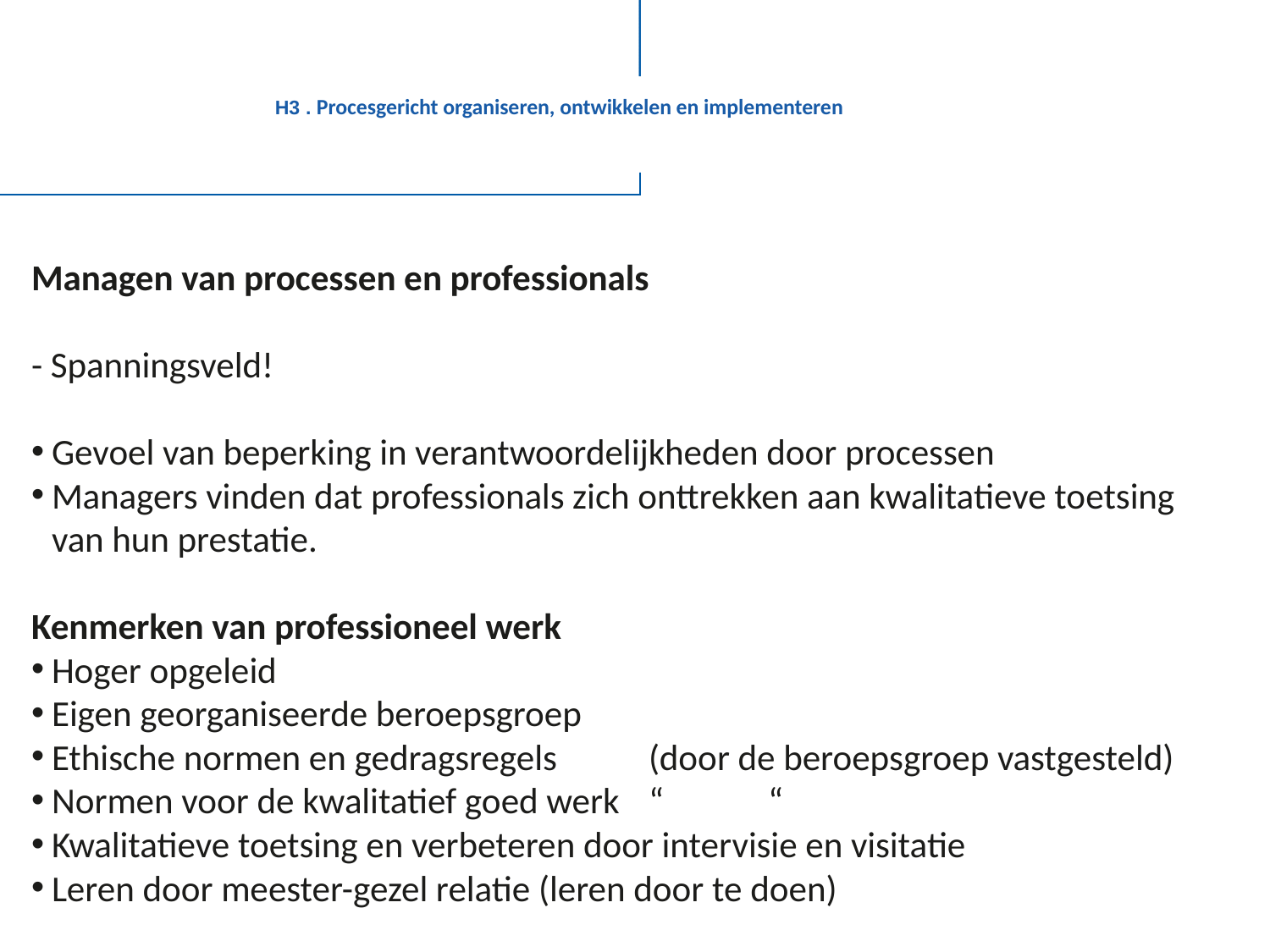

# H3 . Procesgericht organiseren, ontwikkelen en implementeren

Managen van processen en professionals

- Spanningsveld!

Gevoel van beperking in verantwoordelijkheden door processen
Managers vinden dat professionals zich onttrekken aan kwalitatieve toetsing van hun prestatie.

Kenmerken van professioneel werk
Hoger opgeleid
Eigen georganiseerde beroepsgroep
Ethische normen en gedragsregels 	(door de beroepsgroep vastgesteld)
Normen voor de kwalitatief goed werk 		“	“
Kwalitatieve toetsing en verbeteren door intervisie en visitatie
Leren door meester-gezel relatie (leren door te doen)